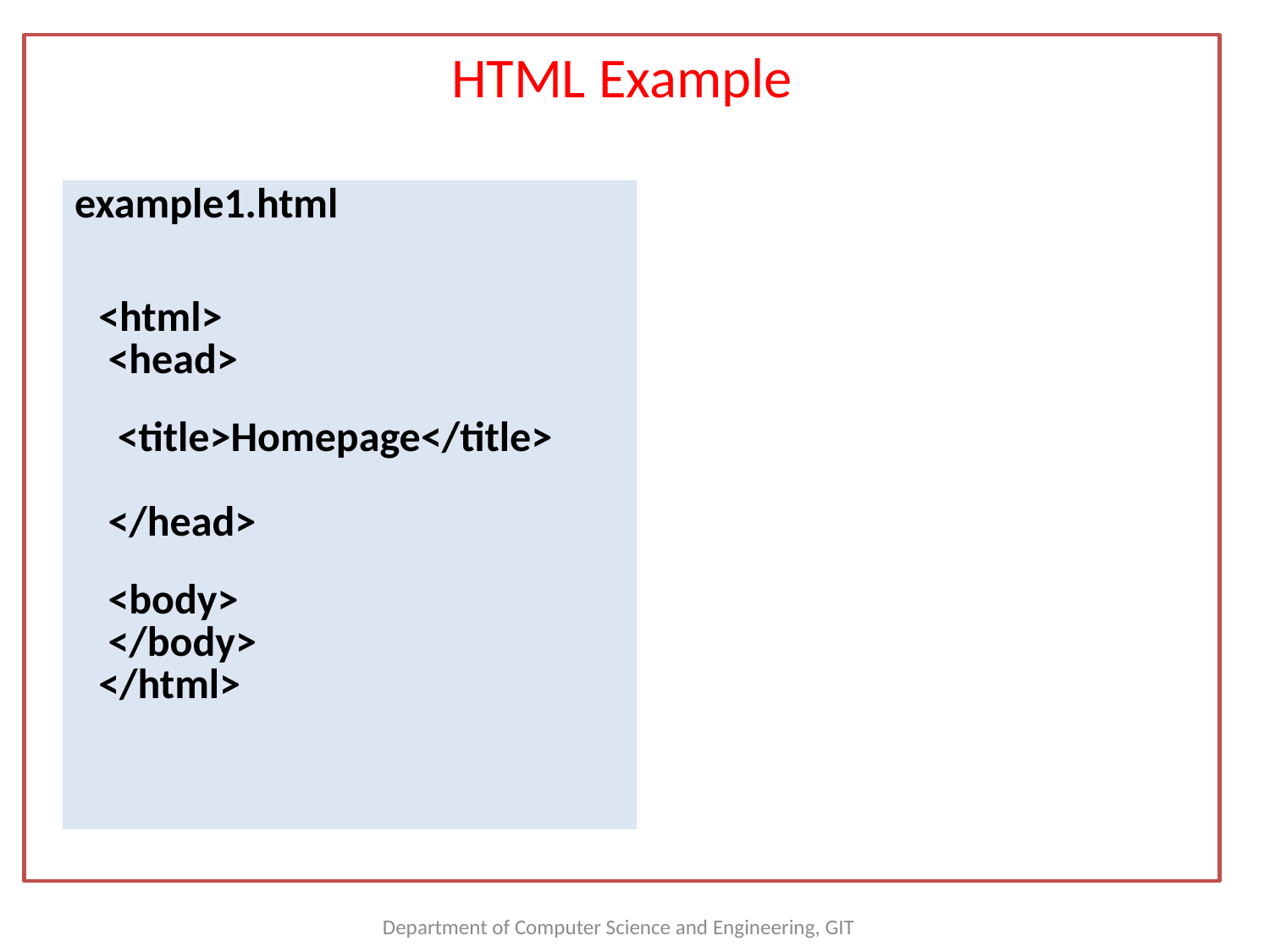

HTML Example

| example1.html <html> <head> <title>Homepage</title> </head> <body> </body> </html> |
| --- |

Department of Computer Science and Engineering, GIT